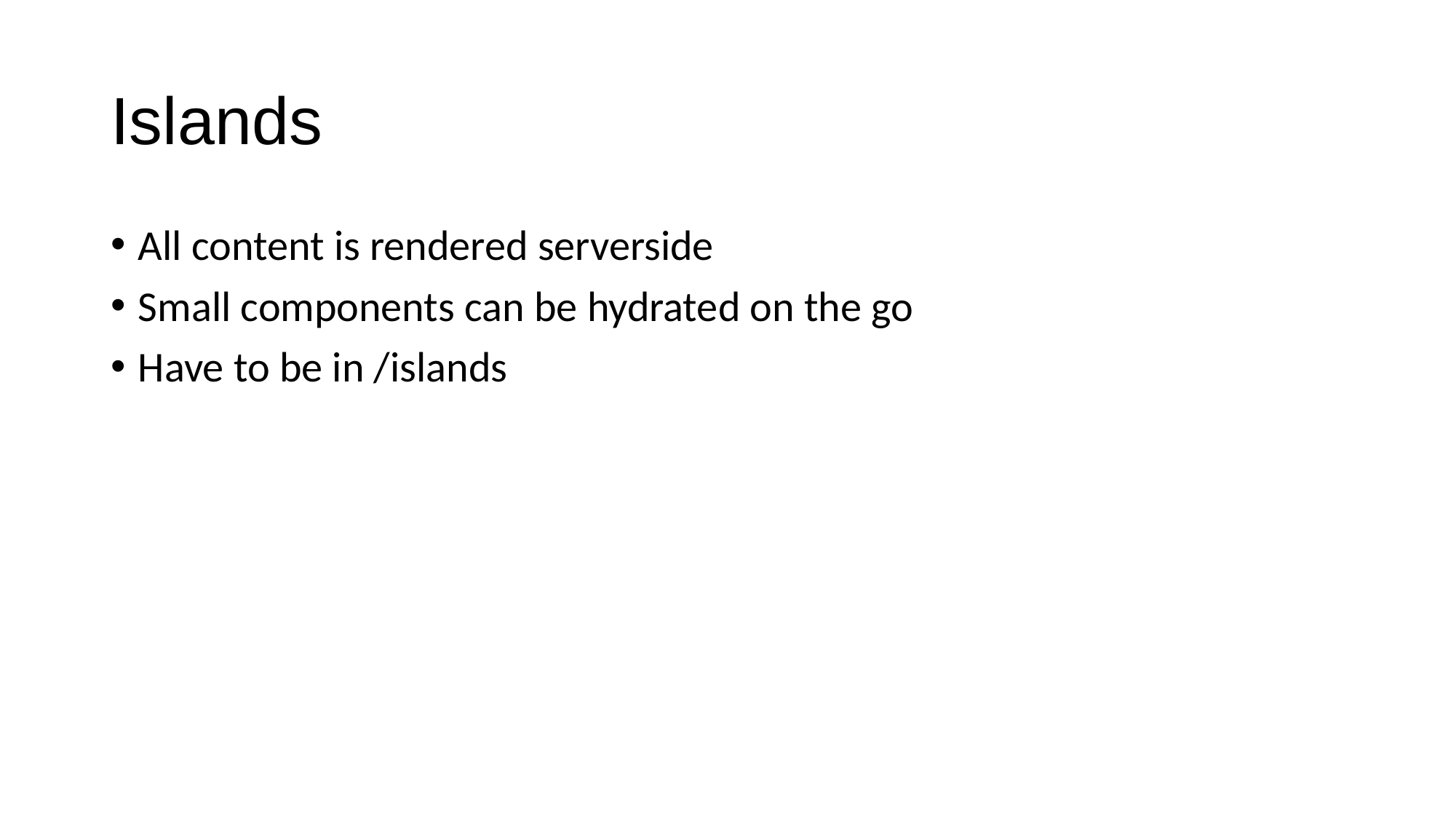

# Islands
All content is rendered serverside
Small components can be hydrated on the go
Have to be in /islands